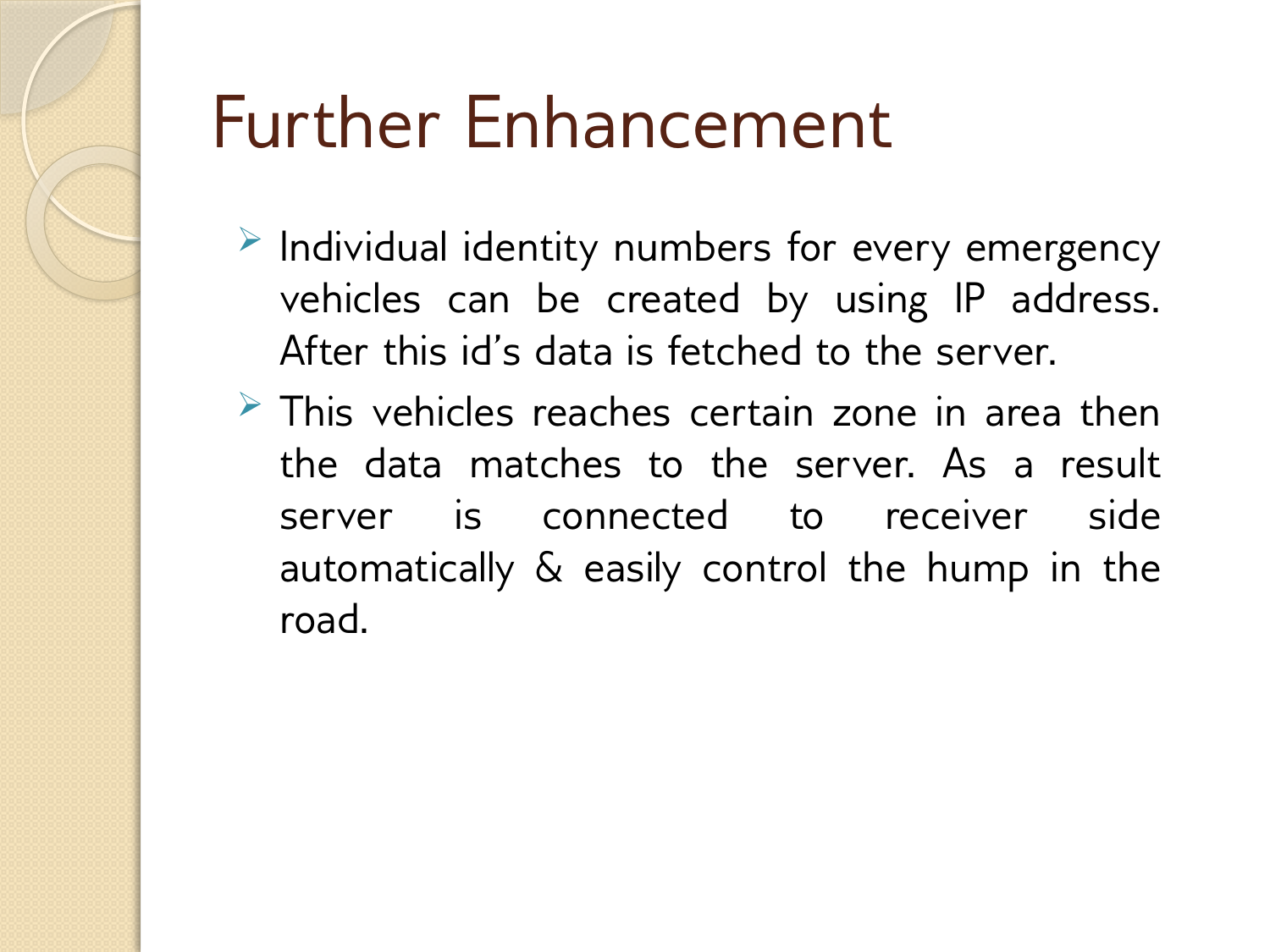

# Further Enhancement
Individual identity numbers for every emergency vehicles can be created by using IP address. After this id’s data is fetched to the server.
This vehicles reaches certain zone in area then the data matches to the server. As a result server is connected to receiver side automatically & easily control the hump in the road.